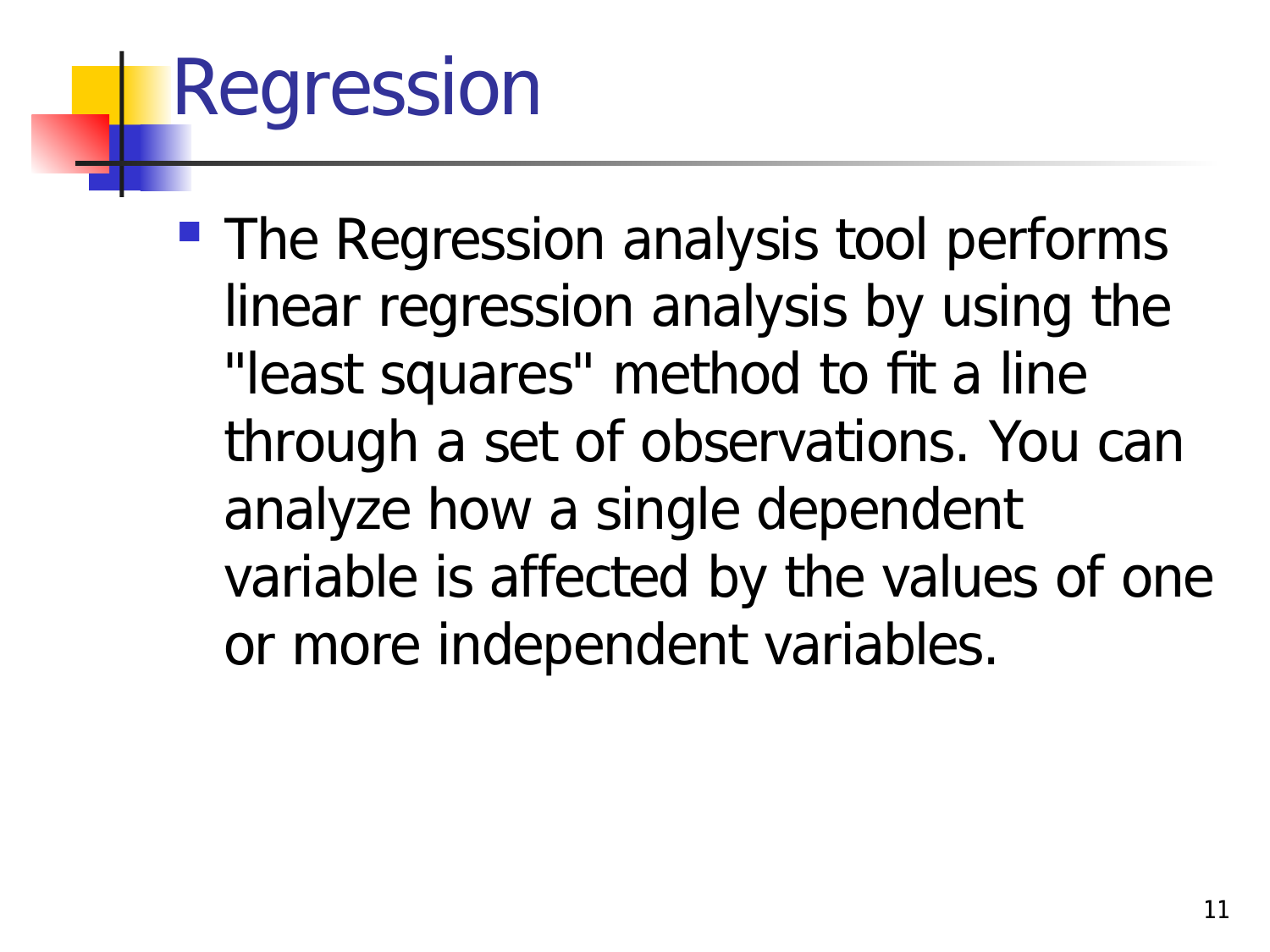

# Regression
The Regression analysis tool performs linear regression analysis by using the "least squares" method to fit a line through a set of observations. You can analyze how a single dependent variable is affected by the values of one or more independent variables.
11